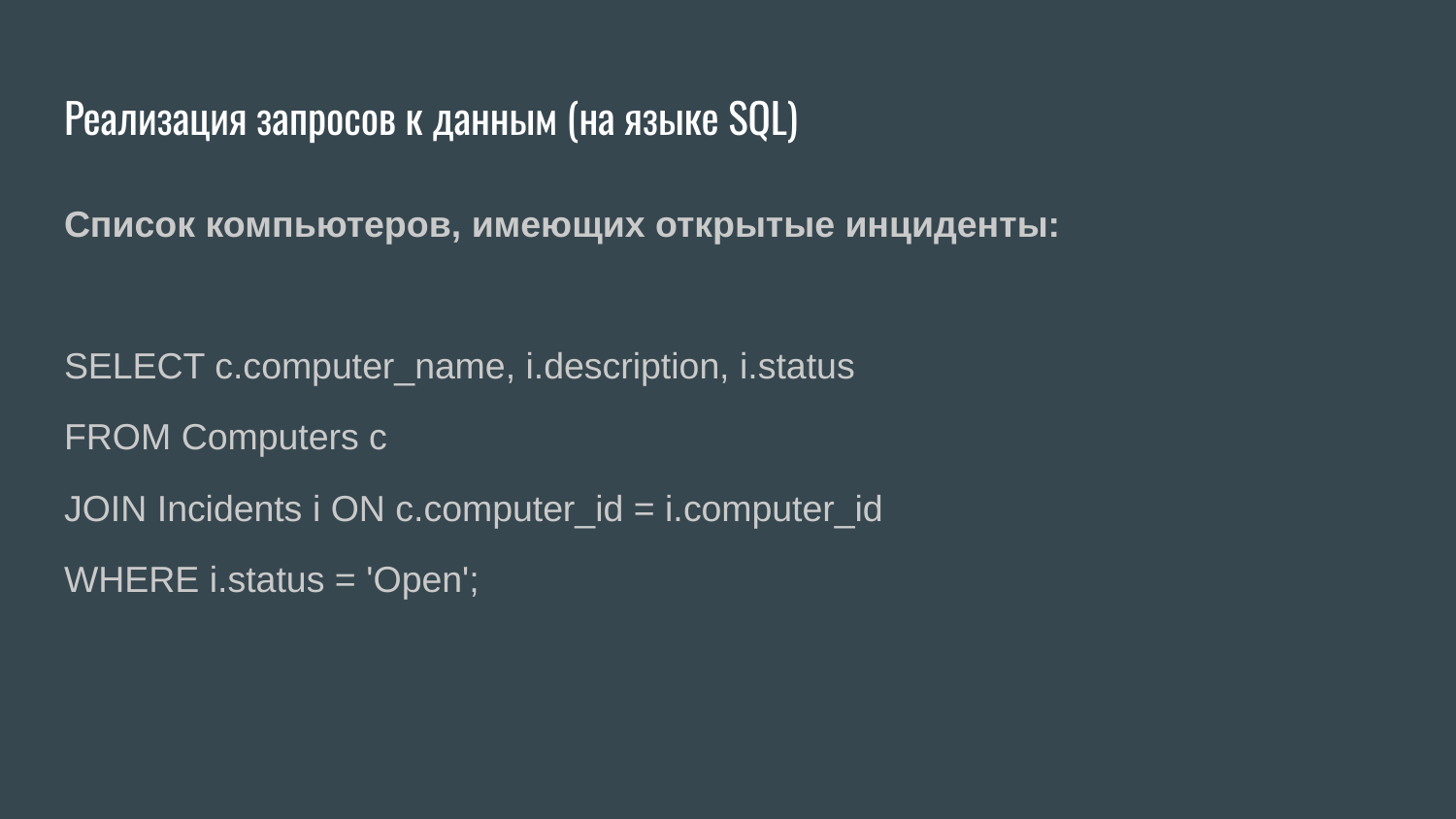

# Реализация запросов к данным (на языке SQL)
Список компьютеров, имеющих открытые инциденты:

SELECT c.computer_name, i.description, i.status
FROM Computers c
JOIN Incidents i ON c.computer_id = i.computer_id
WHERE i.status = 'Open';